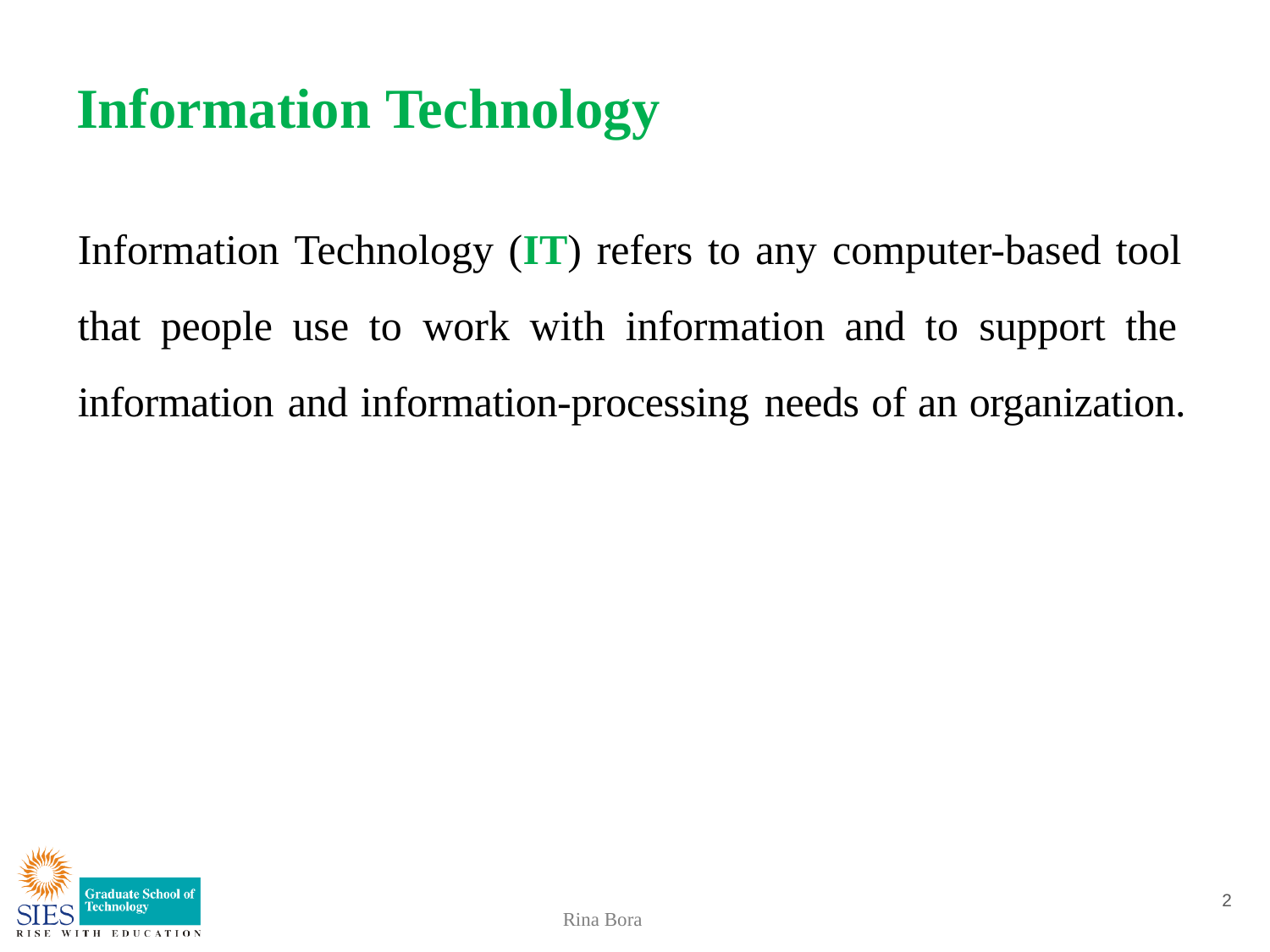

# Information Technology
Information Technology (IT) refers to any computer-based tool  that people use to work with information and to support the  information and information-processing needs of an organization.
2